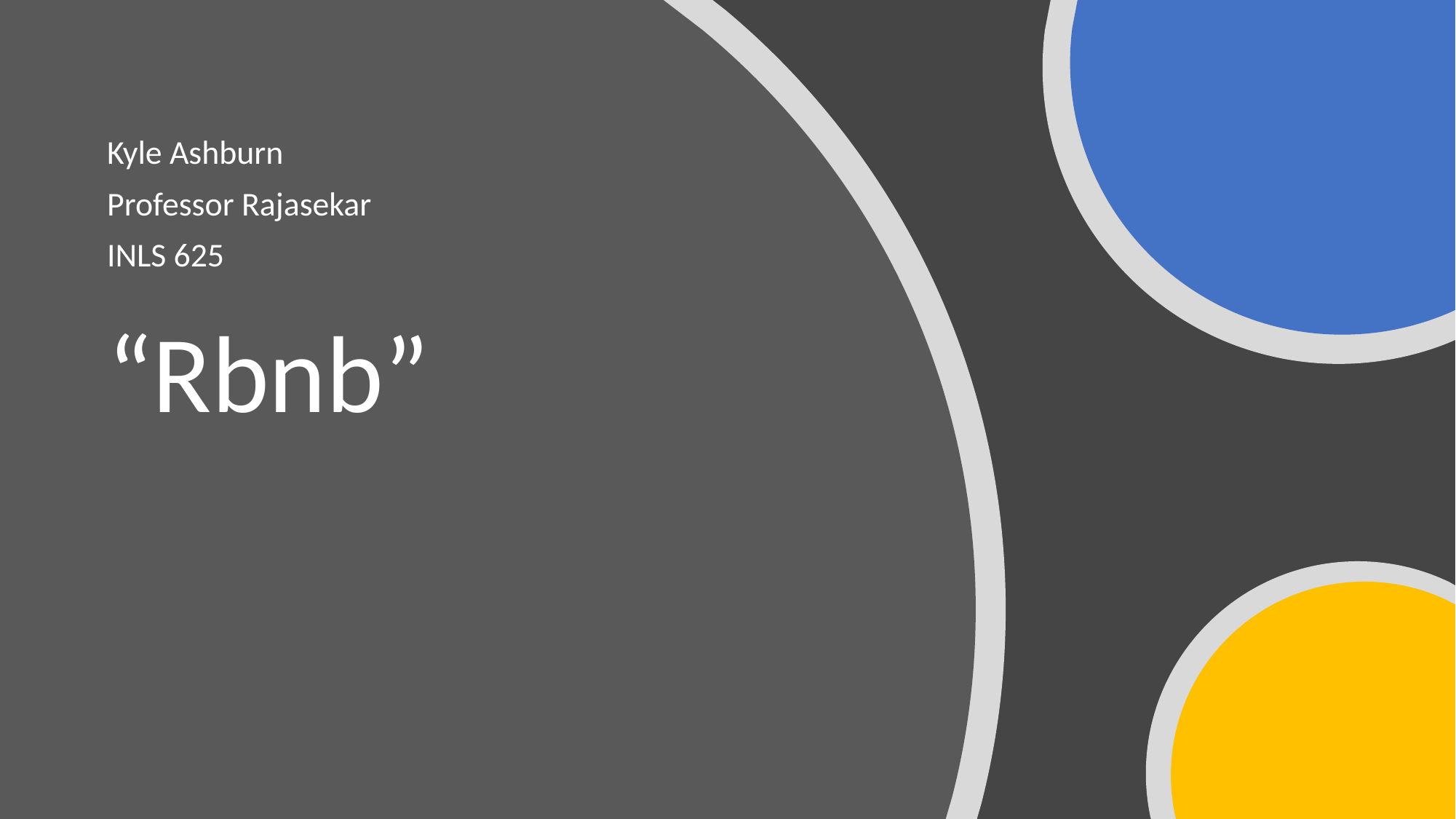

Kyle Ashburn
Professor Rajasekar
INLS 625
# “Rbnb”